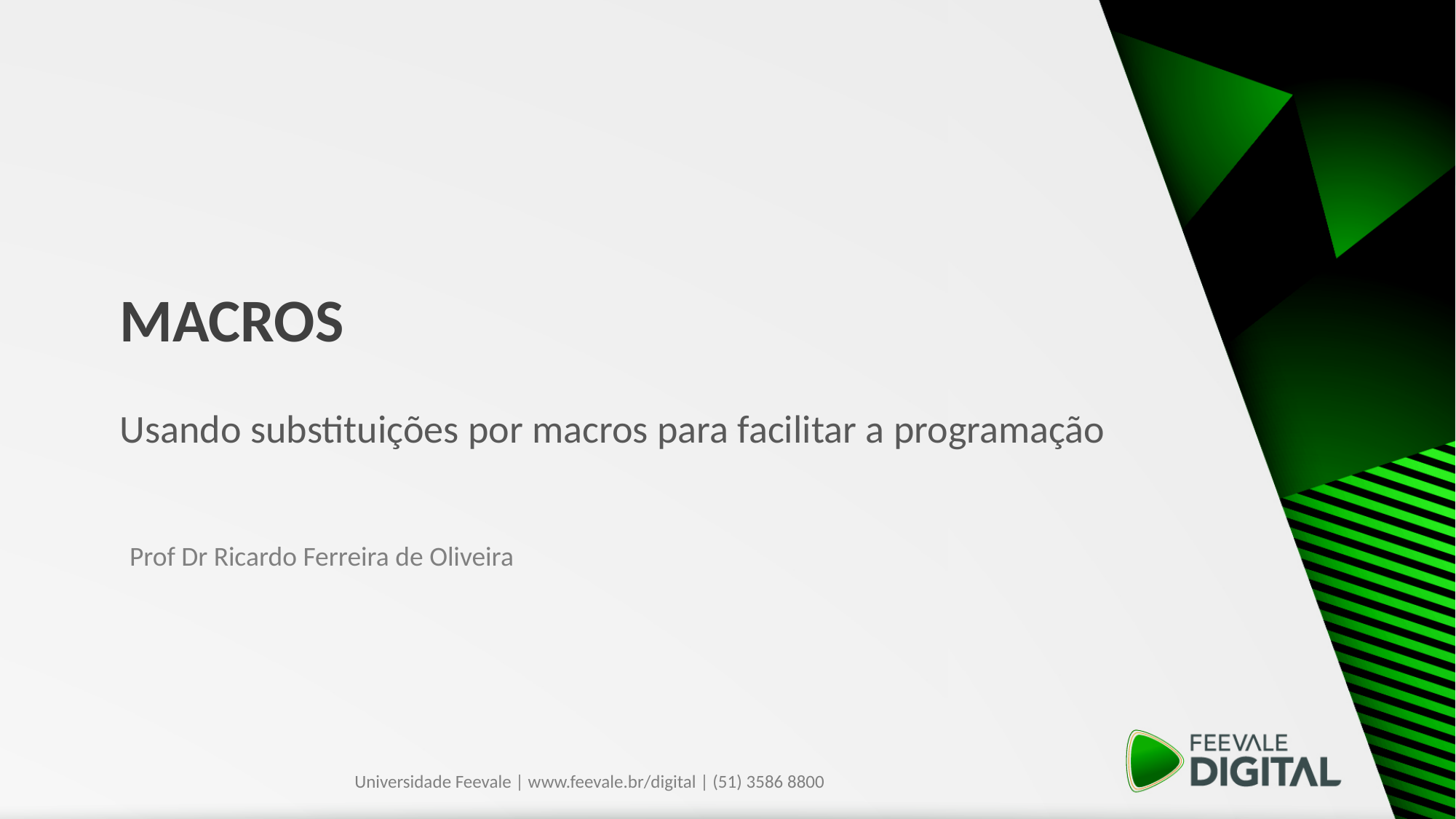

MACROS
Usando substituições por macros para facilitar a programação

Prof Dr Ricardo Ferreira de Oliveira